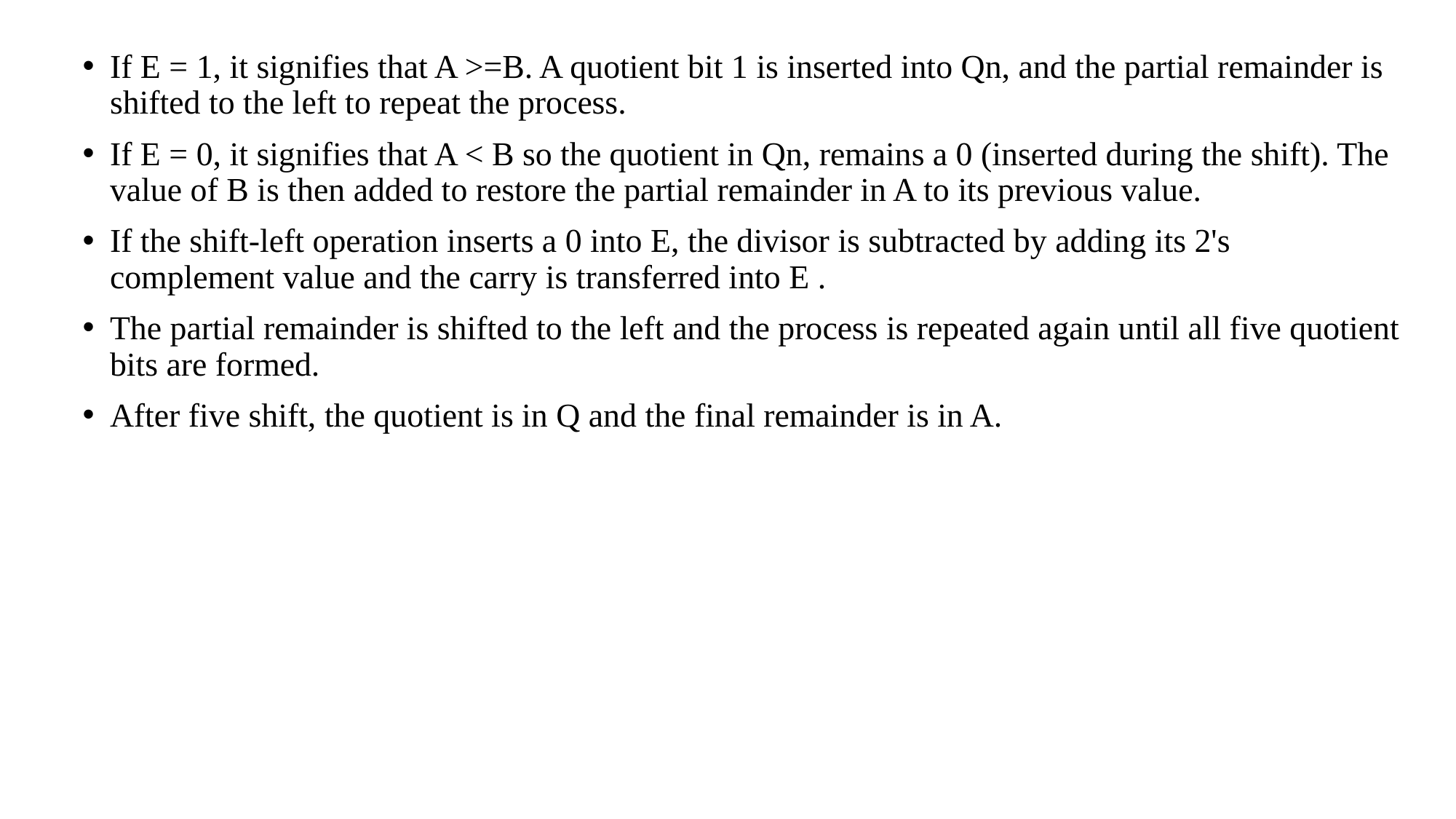

If E = 1, it signifies that A >=B. A quotient bit 1 is inserted into Qn, and the partial remainder is shifted to the left to repeat the process.
If E = 0, it signifies that A < B so the quotient in Qn, remains a 0 (inserted during the shift). The value of B is then added to restore the partial remainder in A to its previous value.
If the shift-left operation inserts a 0 into E, the divisor is subtracted by adding its 2's complement value and the carry is transferred into E .
The partial remainder is shifted to the left and the process is repeated again until all five quotient bits are formed.
After five shift, the quotient is in Q and the final remainder is in A.